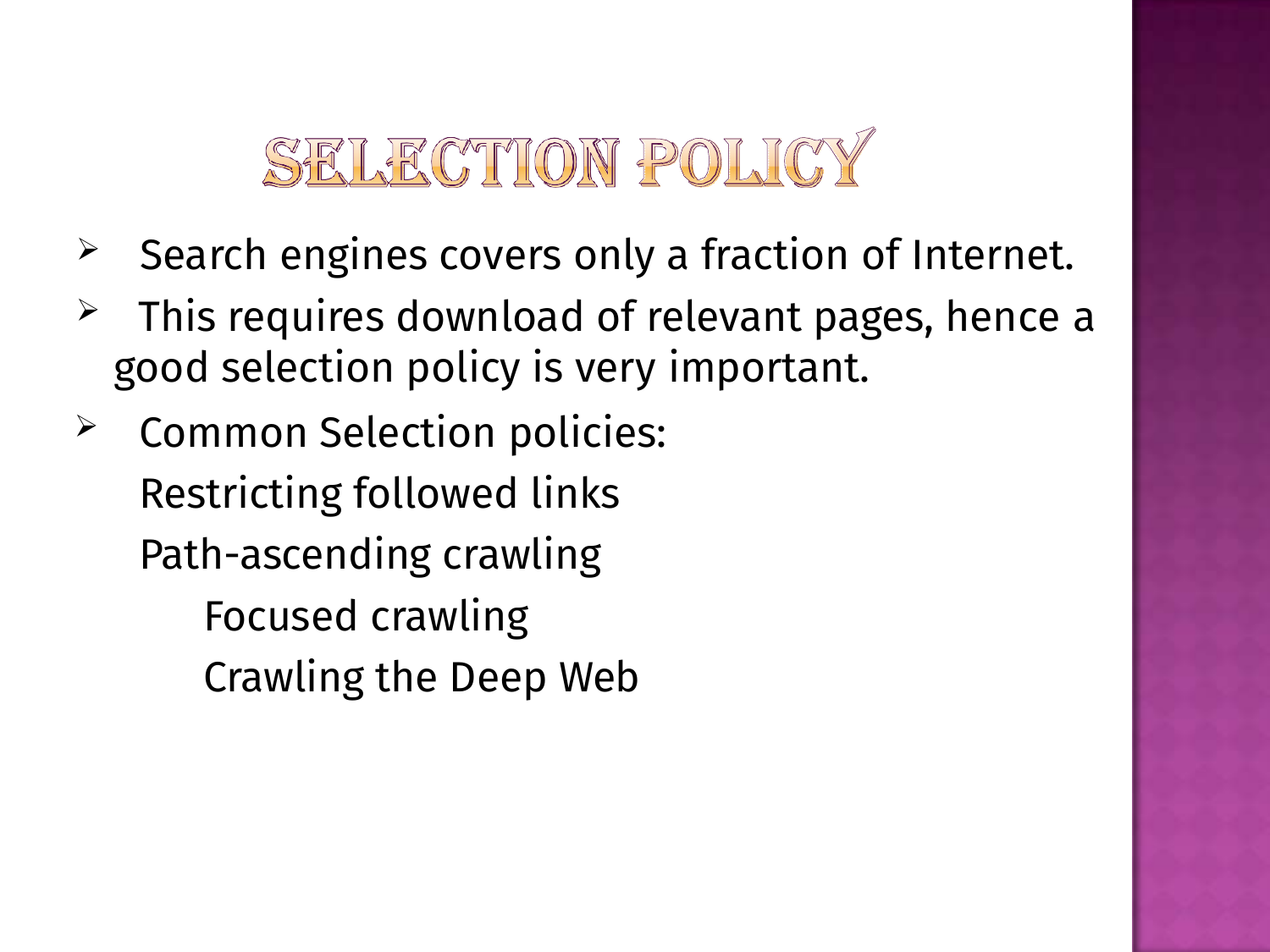

Search engines covers only a fraction of Internet.
This requires download of relevant pages, hence a
good selection policy is very important.
Common Selection policies:  Restricting followed links  Path-ascending crawling
Focused crawling  Crawling the Deep Web